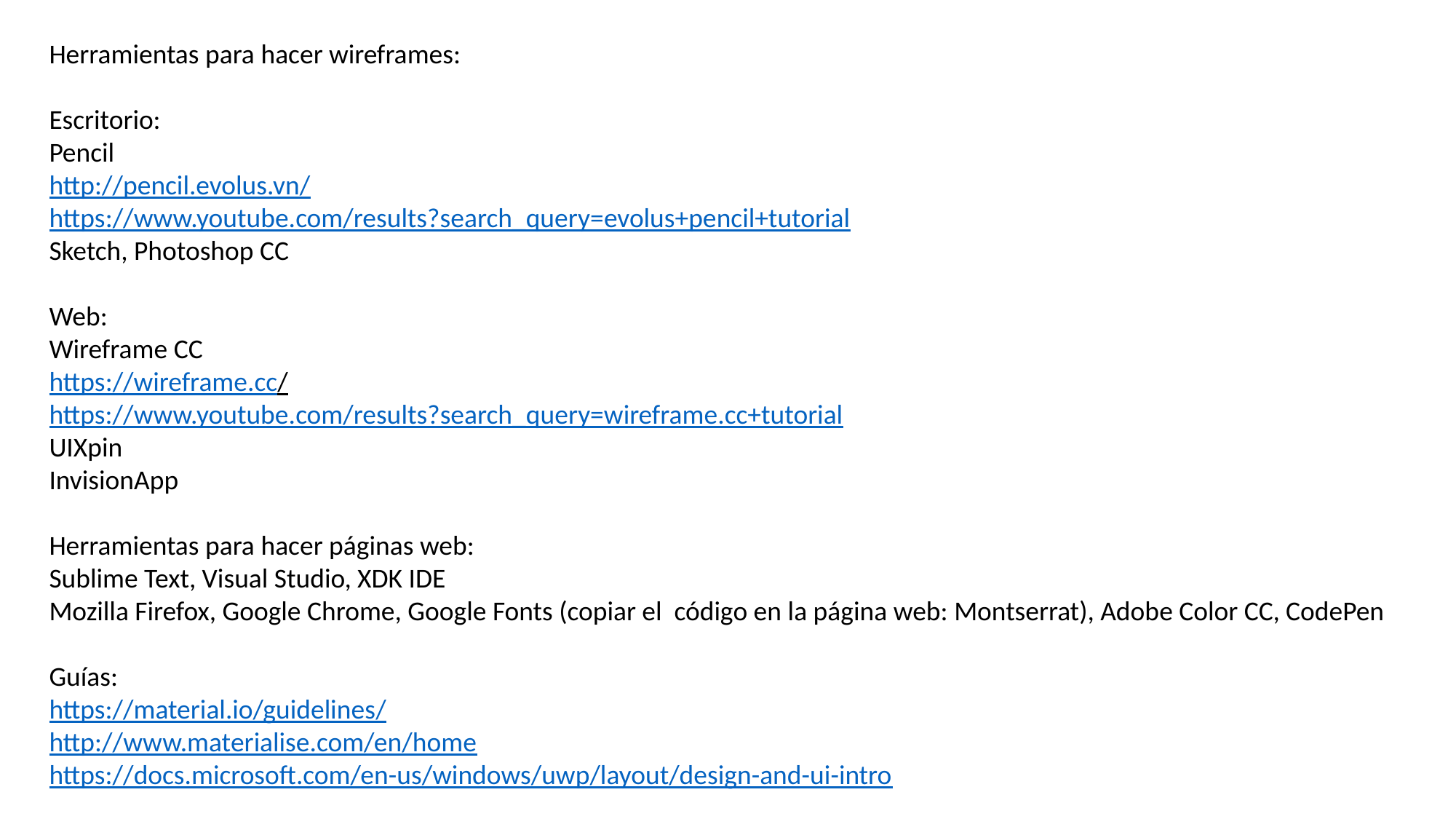

Herramientas para hacer wireframes:

Escritorio:
Pencil
http://pencil.evolus.vn/
https://www.youtube.com/results?search_query=evolus+pencil+tutorial
Sketch, Photoshop CC

Web:
Wireframe CC
https://wireframe.cc/
https://www.youtube.com/results?search_query=wireframe.cc+tutorial
UIXpin
InvisionApp

Herramientas para hacer páginas web:
Sublime Text, Visual Studio, XDK IDE
Mozilla Firefox, Google Chrome, Google Fonts (copiar el  código en la página web: Montserrat), Adobe Color CC, CodePen

Guías:
https://material.io/guidelines/
http://www.materialise.com/en/home
https://docs.microsoft.com/en-us/windows/uwp/layout/design-and-ui-intro